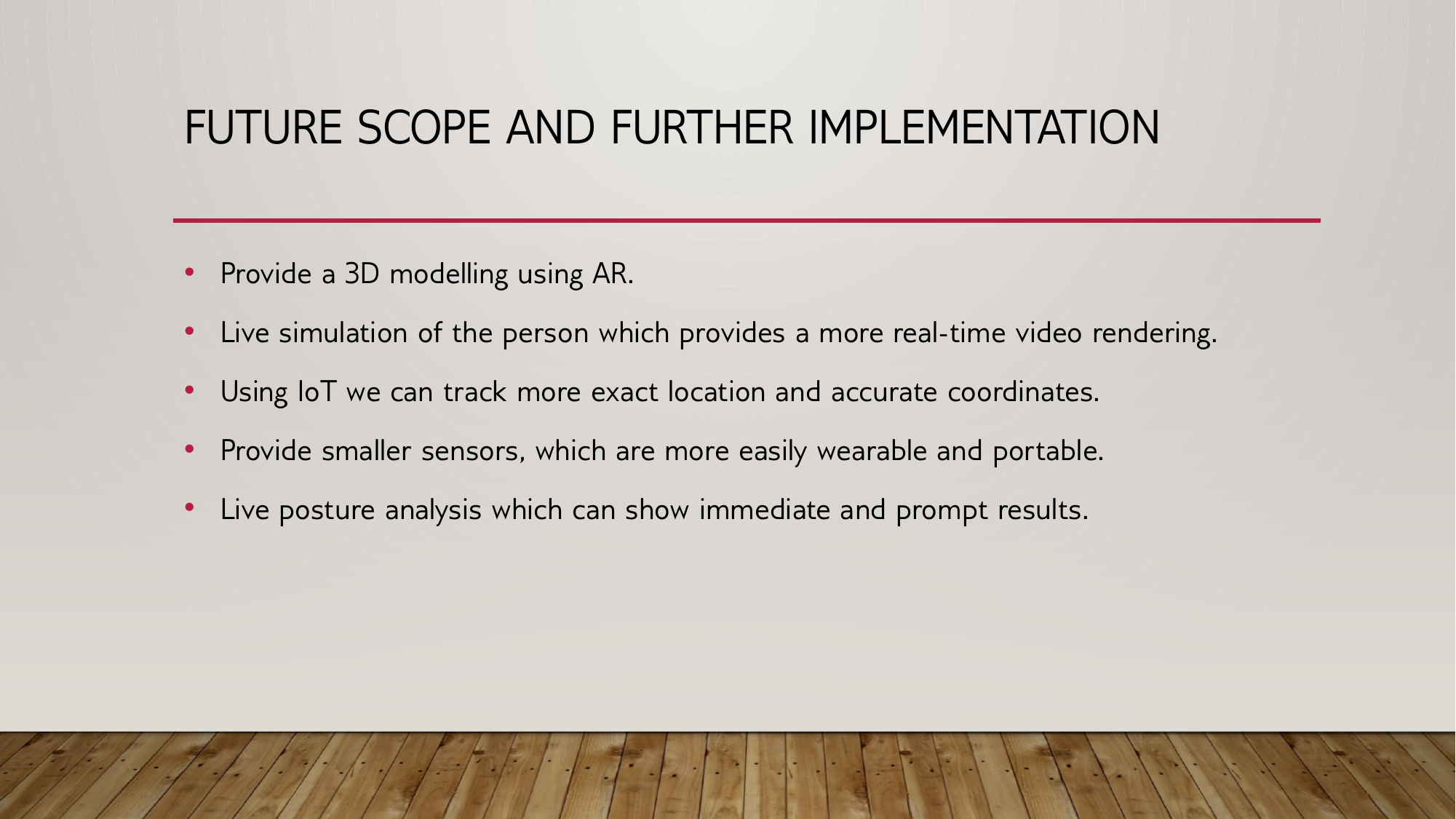

# FUTURE SCOPE AND FURTHER IMPLEMENTATION
 Provide a 3D modelling using AR.
 Live simulation of the person which provides a more real-time video rendering.
 Using IoT we can track more exact location and accurate coordinates.
 Provide smaller sensors, which are more easily wearable and portable.
 Live posture analysis which can show immediate and prompt results.